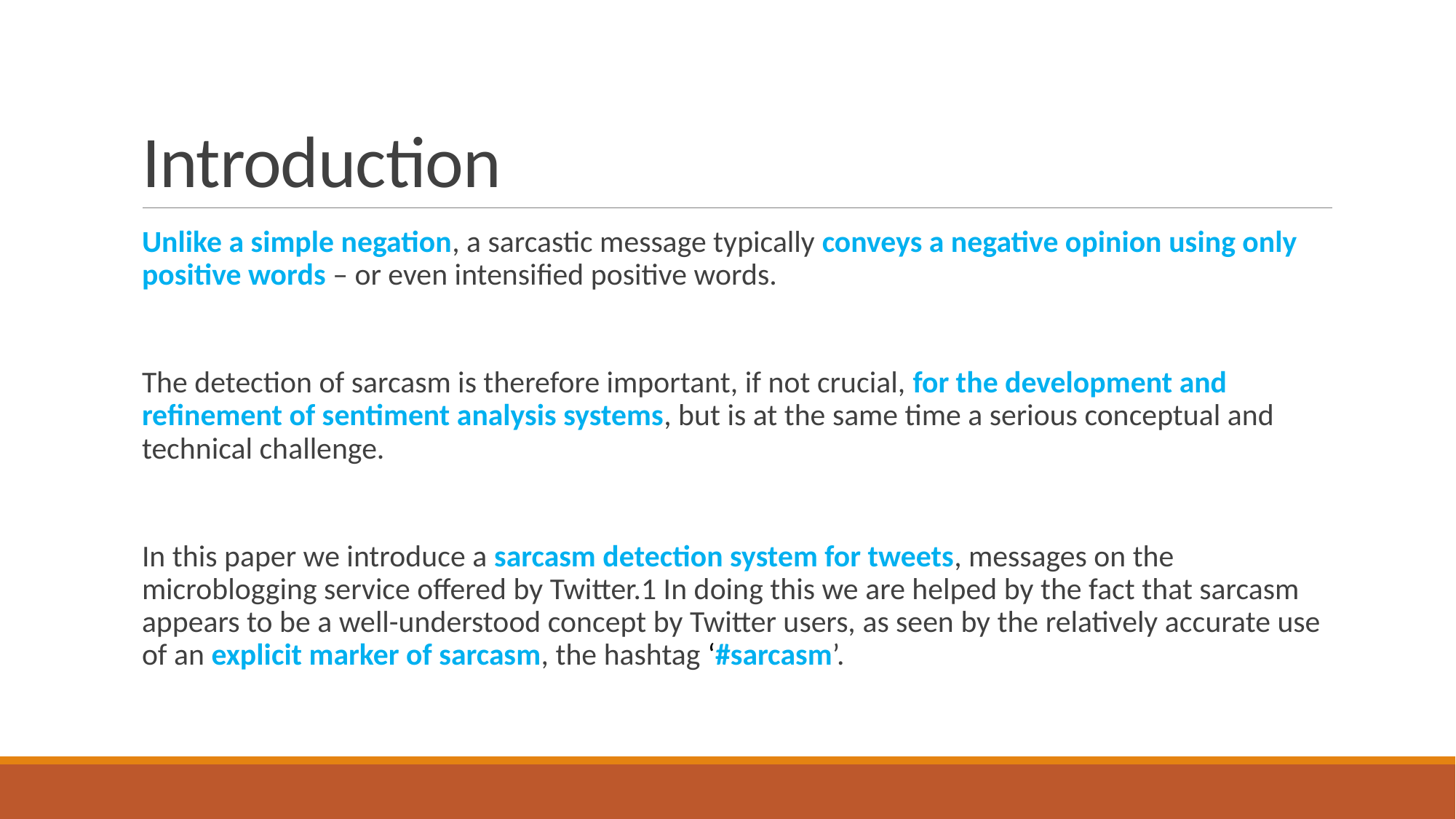

# Introduction
Unlike a simple negation, a sarcastic message typically conveys a negative opinion using only positive words – or even intensified positive words.

The detection of sarcasm is therefore important, if not crucial, for the development and refinement of sentiment analysis systems, but is at the same time a serious conceptual and technical challenge.

In this paper we introduce a sarcasm detection system for tweets, messages on the microblogging service offered by Twitter.1 In doing this we are helped by the fact that sarcasm appears to be a well-understood concept by Twitter users, as seen by the relatively accurate use of an explicit marker of sarcasm, the hashtag ‘#sarcasm’.